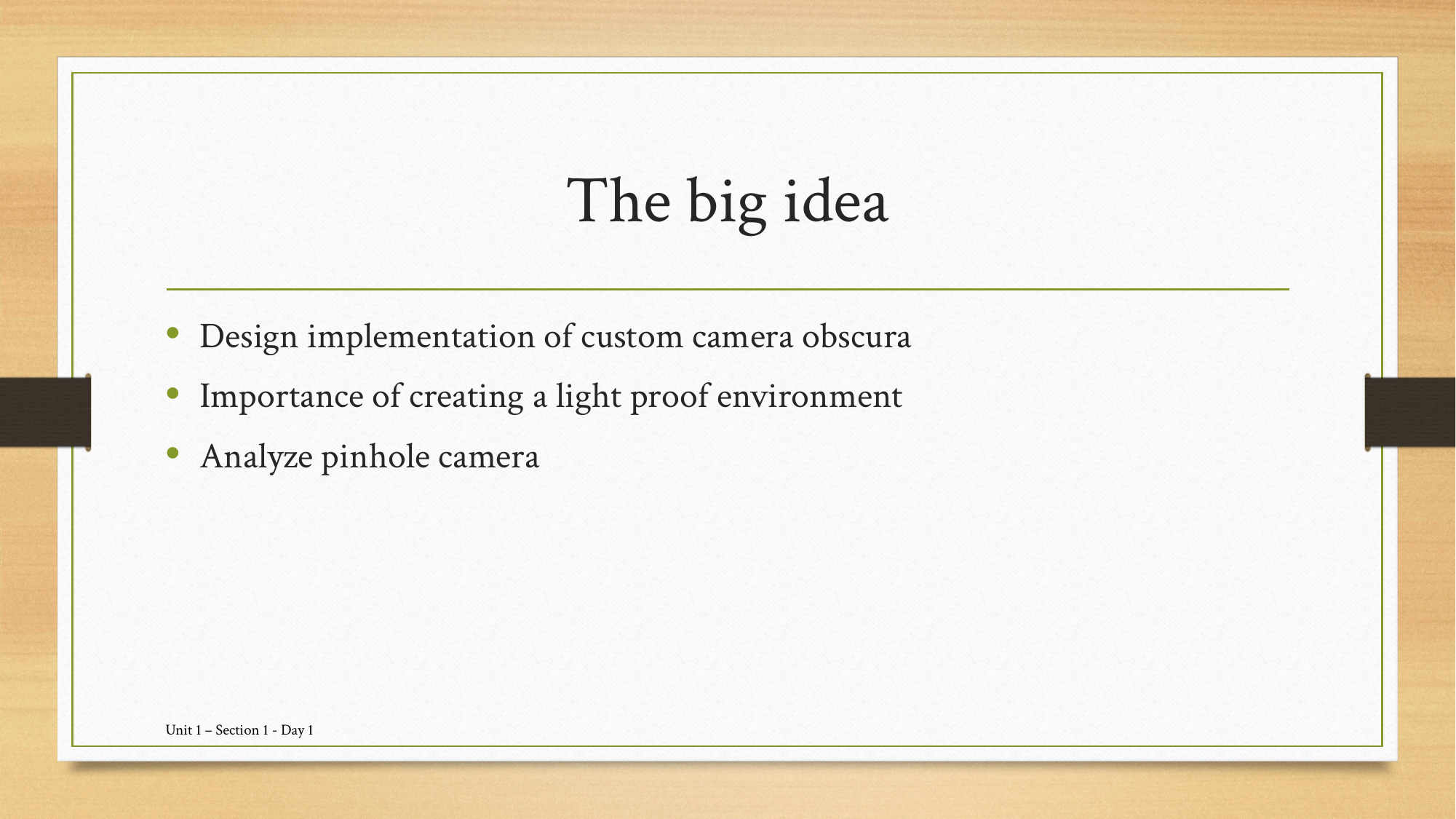

# The big idea
Design implementation of custom camera obscura
Importance of creating a light proof environment
Analyze pinhole camera

Unit 1 – Section 1 - Day 1